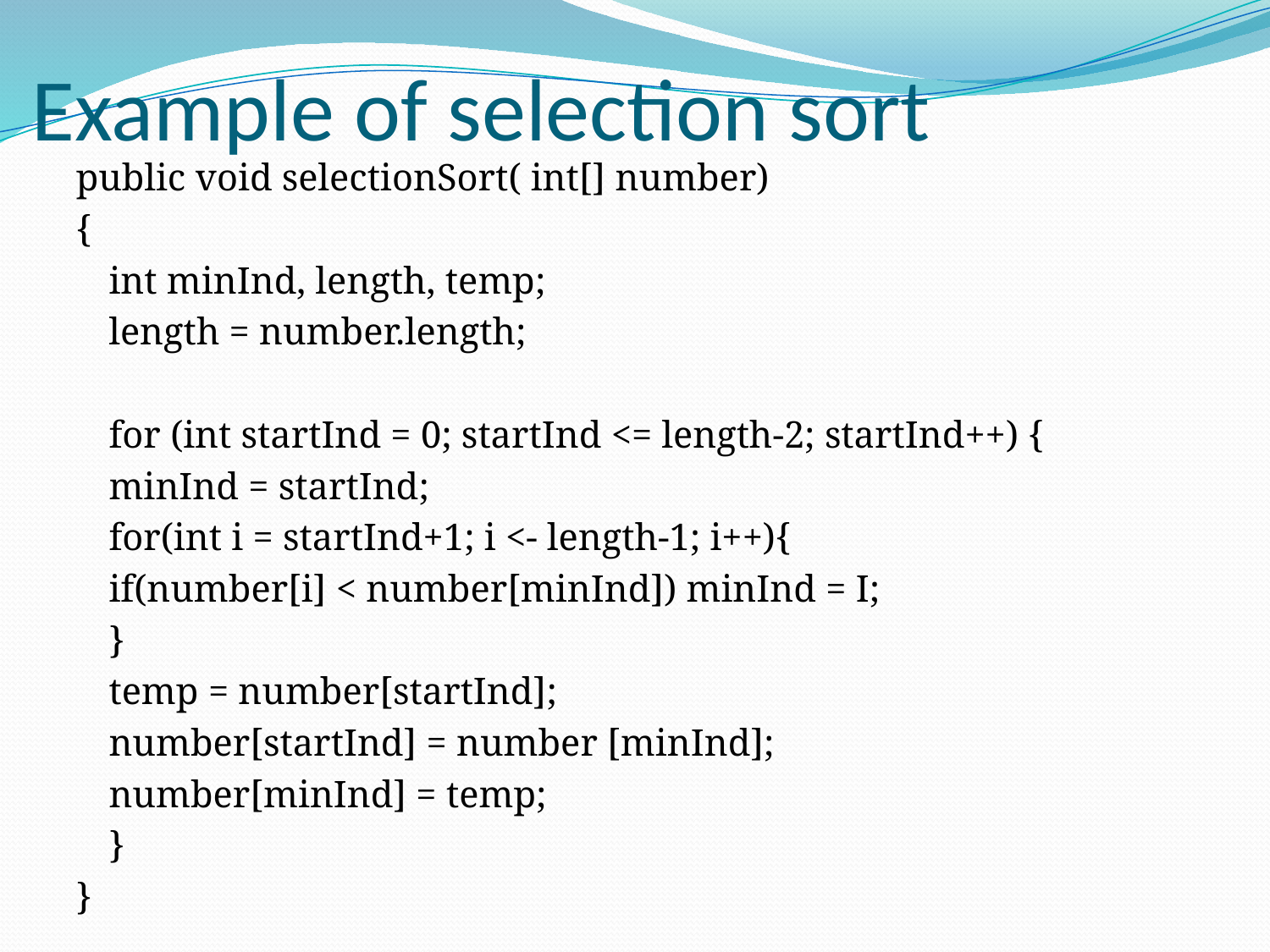

# Example of selection sort
public void selectionSort( int[] number)
{
	int minInd, length, temp;
	length = number.length;

	for (int startInd = 0; startInd <= length-2; startInd++) {
		minInd = startInd;
		for(int i = startInd+1; i <- length-1; i++){
			if(number[i] < number[minInd]) minInd = I;
		}
		temp = number[startInd];
		number[startInd] = number [minInd];
		number[minInd] = temp;
	}
}